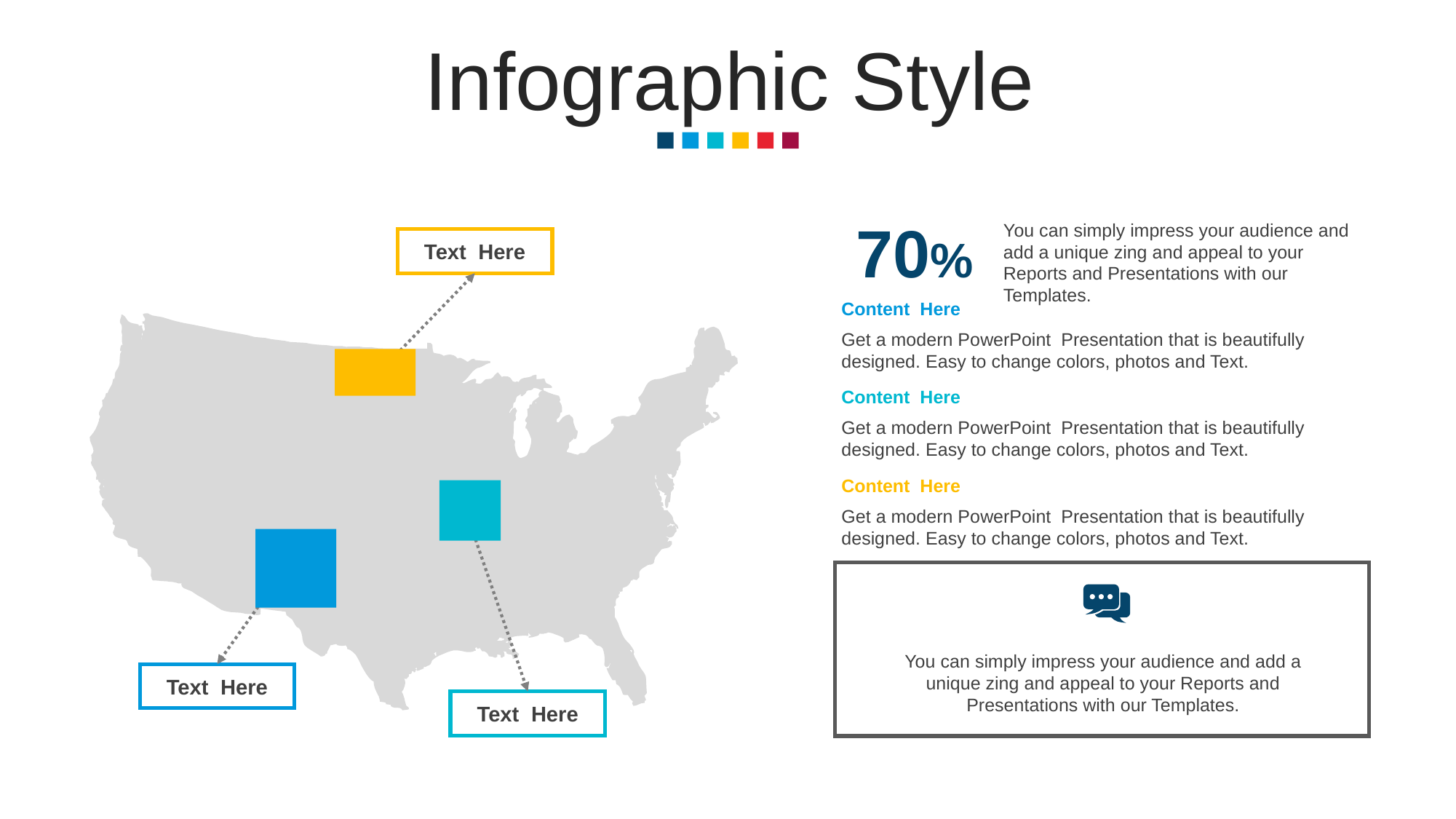

Infographic Style
70%
You can simply impress your audience and add a unique zing and appeal to your Reports and Presentations with our Templates.
Text  Here
Content  Here
Get a modern PowerPoint  Presentation that is beautifully designed. Easy to change colors, photos and Text.

Content  Here
Get a modern PowerPoint  Presentation that is beautifully designed. Easy to change colors, photos and Text.
Content  Here
Get a modern PowerPoint  Presentation that is beautifully designed. Easy to change colors, photos and Text.

You can simply impress your audience and add a unique zing and appeal to your Reports and Presentations with our Templates.
Text  Here
Text  Here